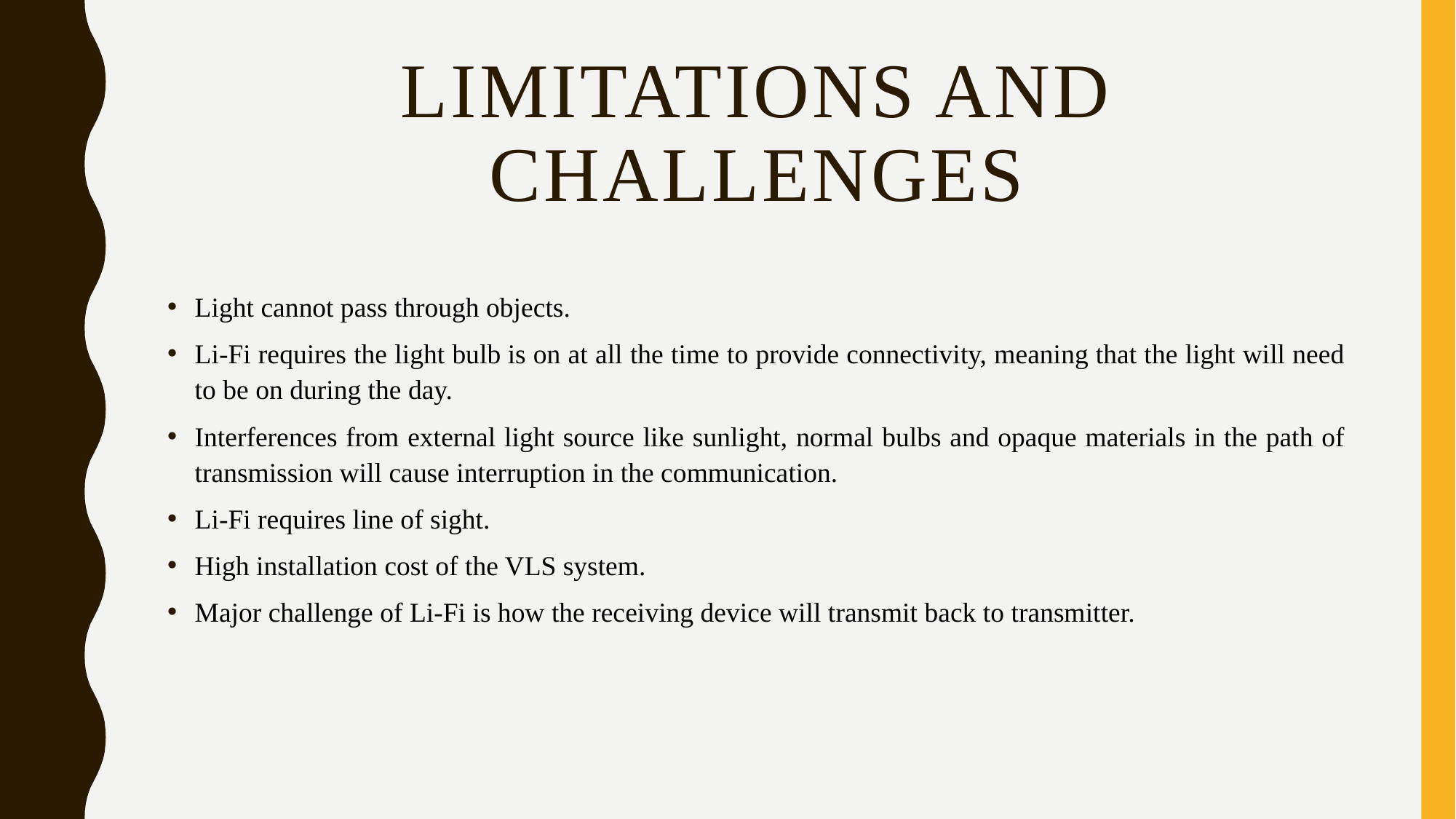

# Limitations And Challenges
Light cannot pass through objects.
Li-Fi requires the light bulb is on at all the time to provide connectivity, meaning that the light will need to be on during the day.
Interferences from external light source like sunlight, normal bulbs and opaque materials in the path of transmission will cause interruption in the communication.
Li-Fi requires line of sight.
High installation cost of the VLS system.
Major challenge of Li-Fi is how the receiving device will transmit back to transmitter.